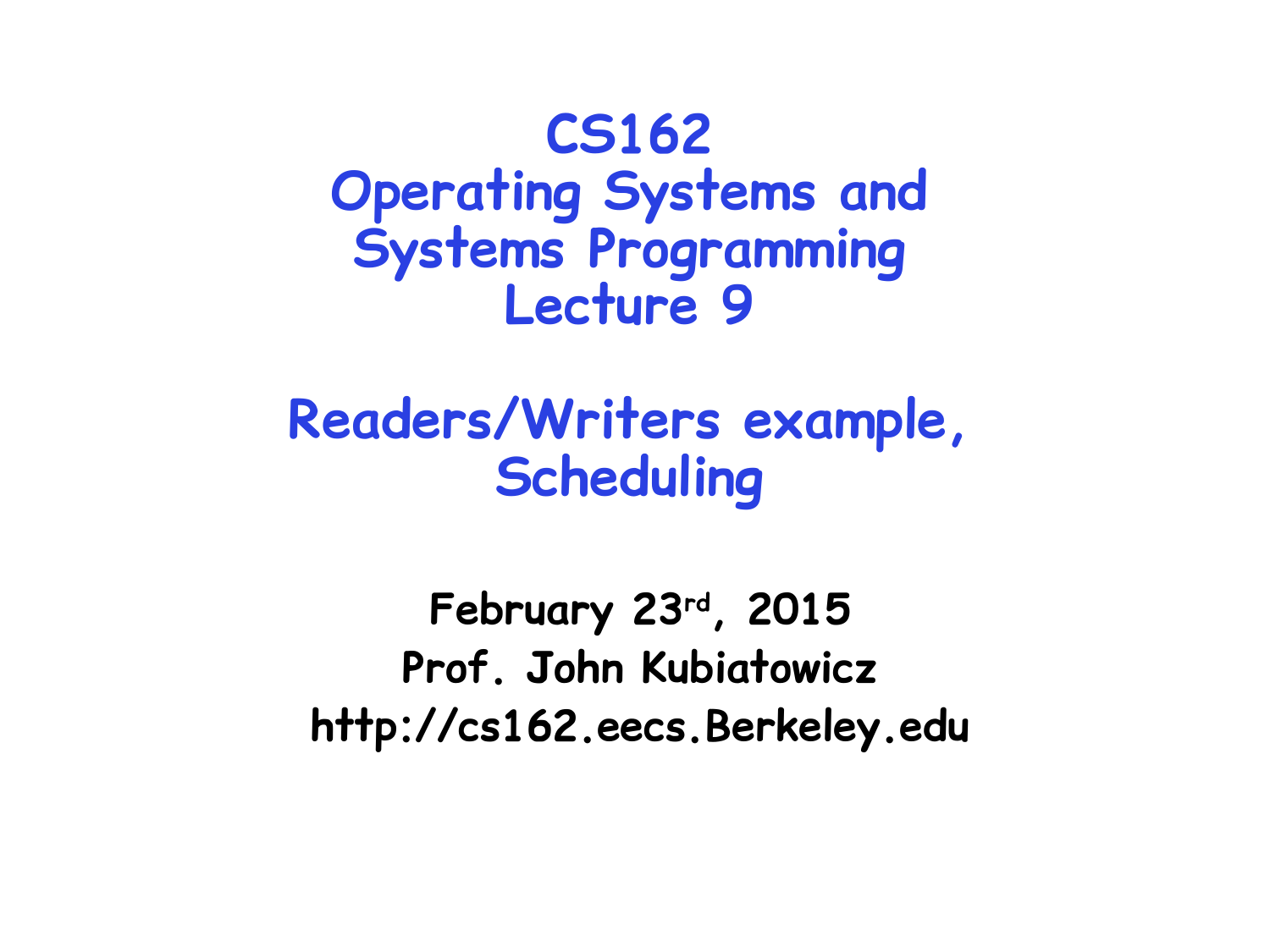

# CS162 Operating Systems and Systems Programming Lecture 9 Readers/Writers example, Scheduling
February 23rd, 2015
Prof. John Kubiatowicz
http://cs162.eecs.Berkeley.edu